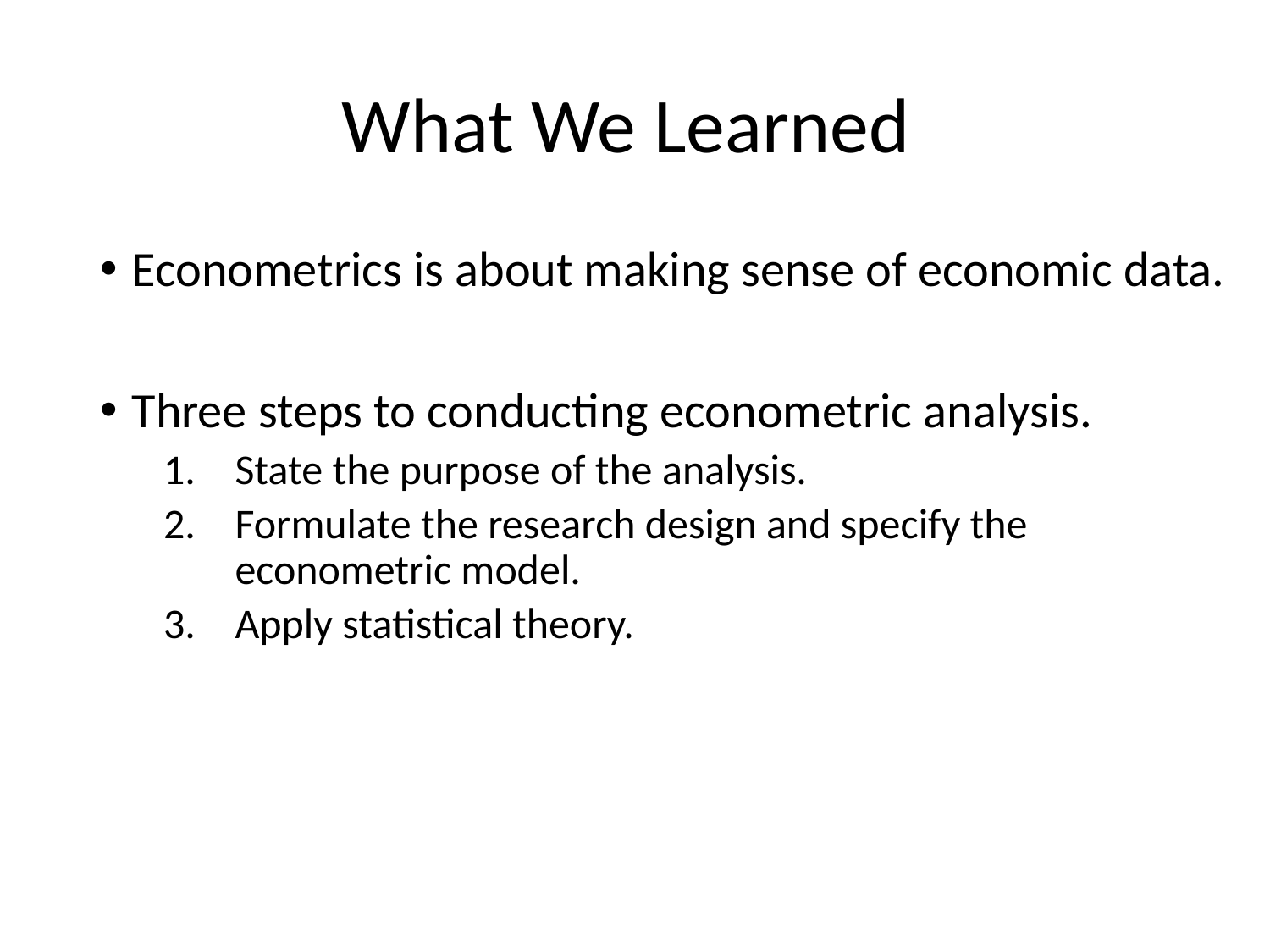

# What We Learned
Econometrics is about making sense of economic data.

Three steps to conducting econometric analysis.
State the purpose of the analysis.
Formulate the research design and specify the econometric model.
Apply statistical theory.